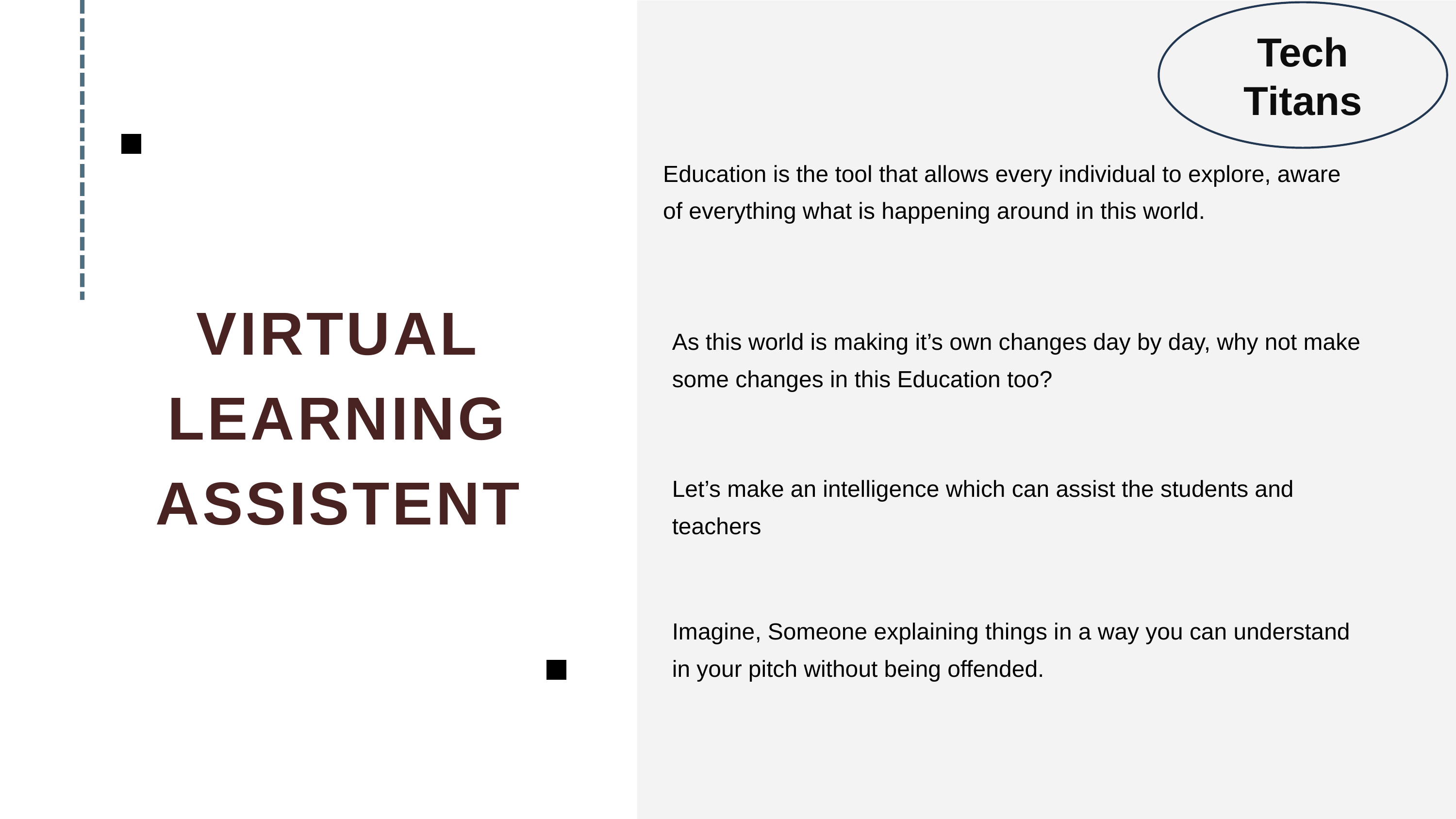

Tech Titans

Education is the tool that allows every individual to explore, aware of everything what is happening around in this world.
VIRTUAL LEARNING ASSISTENT
As this world is making it’s own changes day by day, why not make some changes in this Education too?
Let’s make an intelligence which can assist the students and teachers
Imagine, Someone explaining things in a way you can understand in your pitch without being offended.